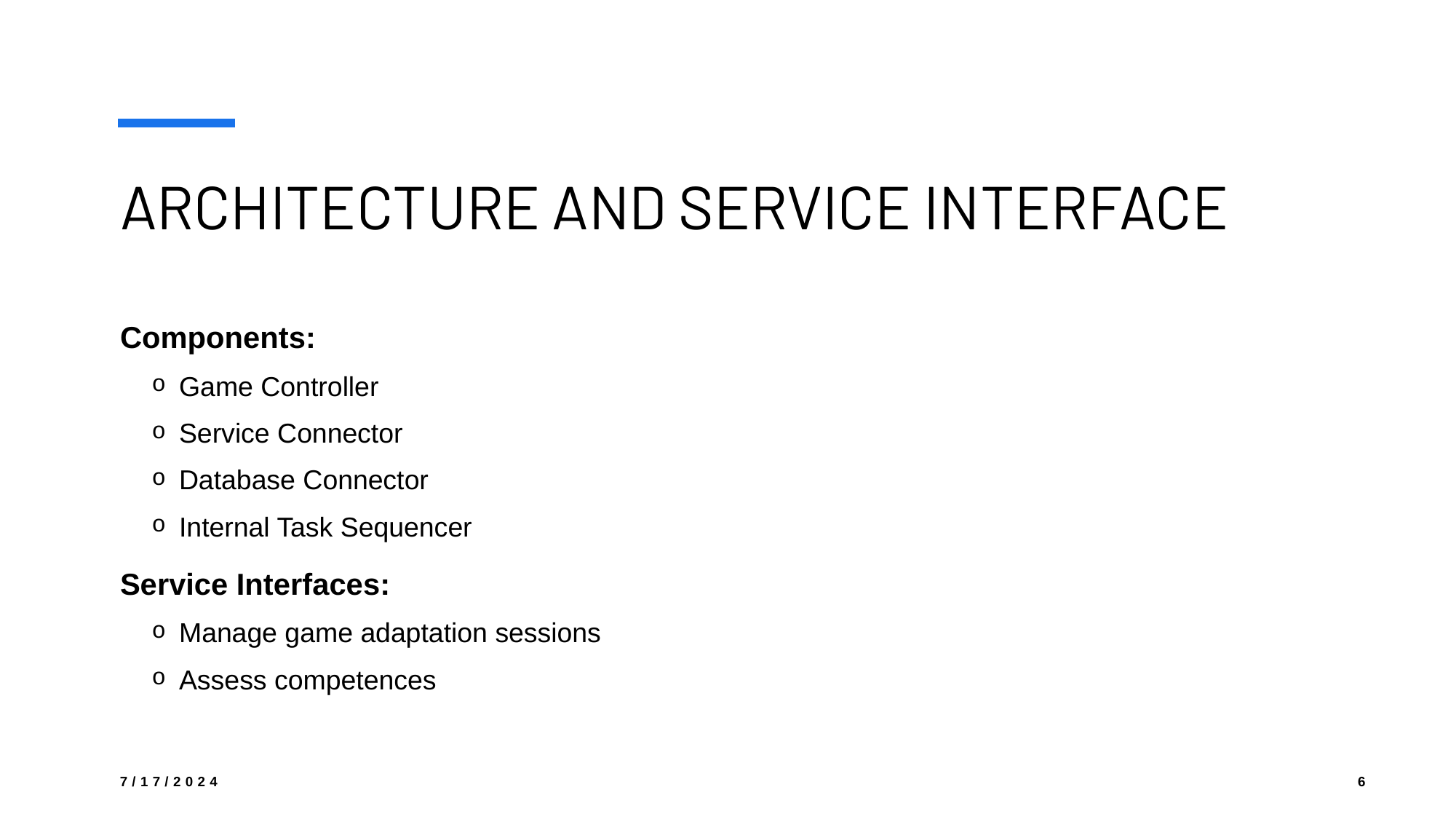

# ARCHITECTURE AND SERVICE INTERFACE
Components:
Game Controller
Service Connector
Database Connector
Internal Task Sequencer
Service Interfaces:
Manage game adaptation sessions
Assess competences

7/17/2024

6